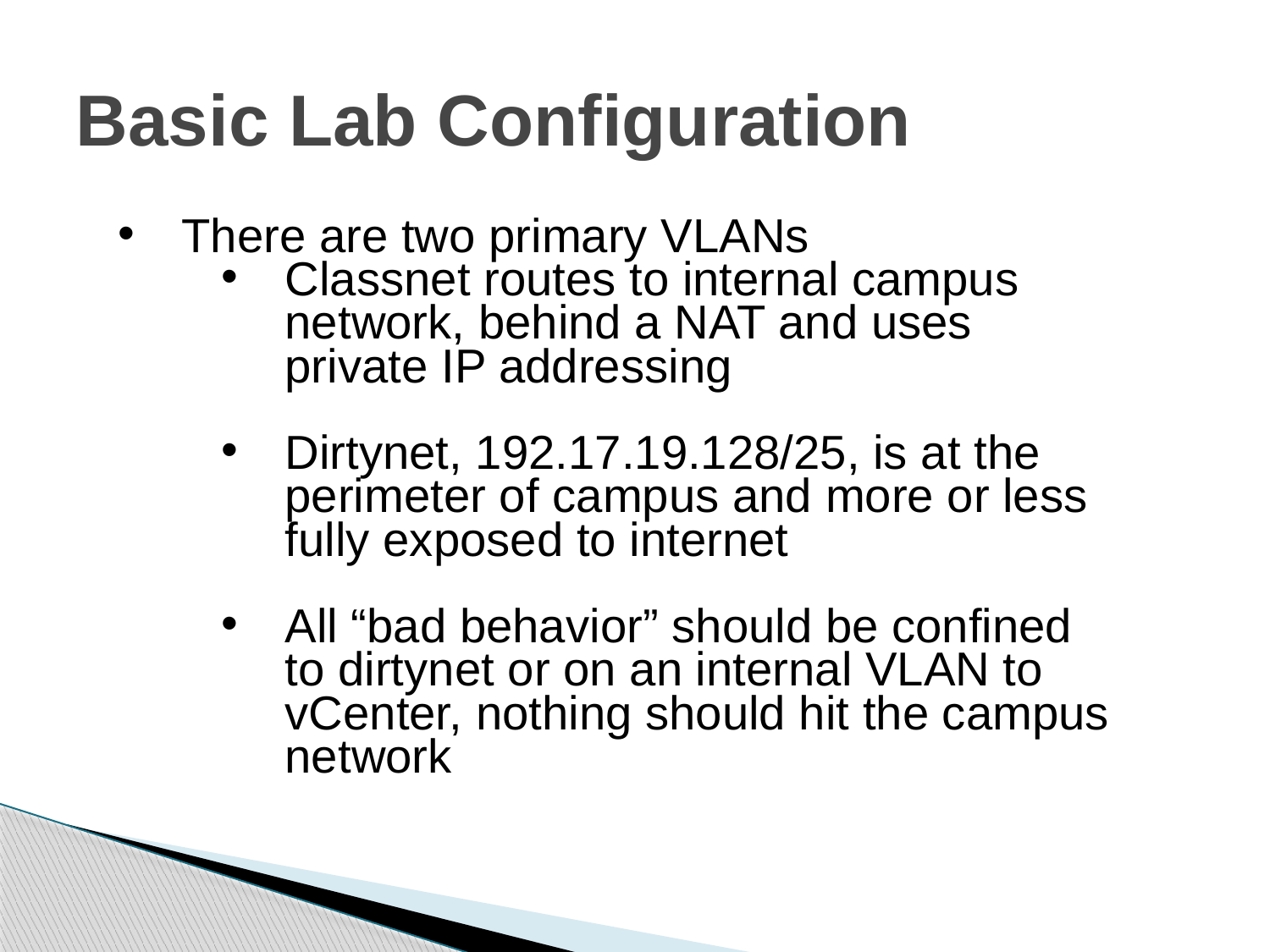

# Basic Lab Configuration
There are two primary VLANs
Classnet routes to internal campus network, behind a NAT and uses private IP addressing

Dirtynet, 192.17.19.128/25, is at the perimeter of campus and more or less fully exposed to internet

All “bad behavior” should be confined to dirtynet or on an internal VLAN to vCenter, nothing should hit the campus network